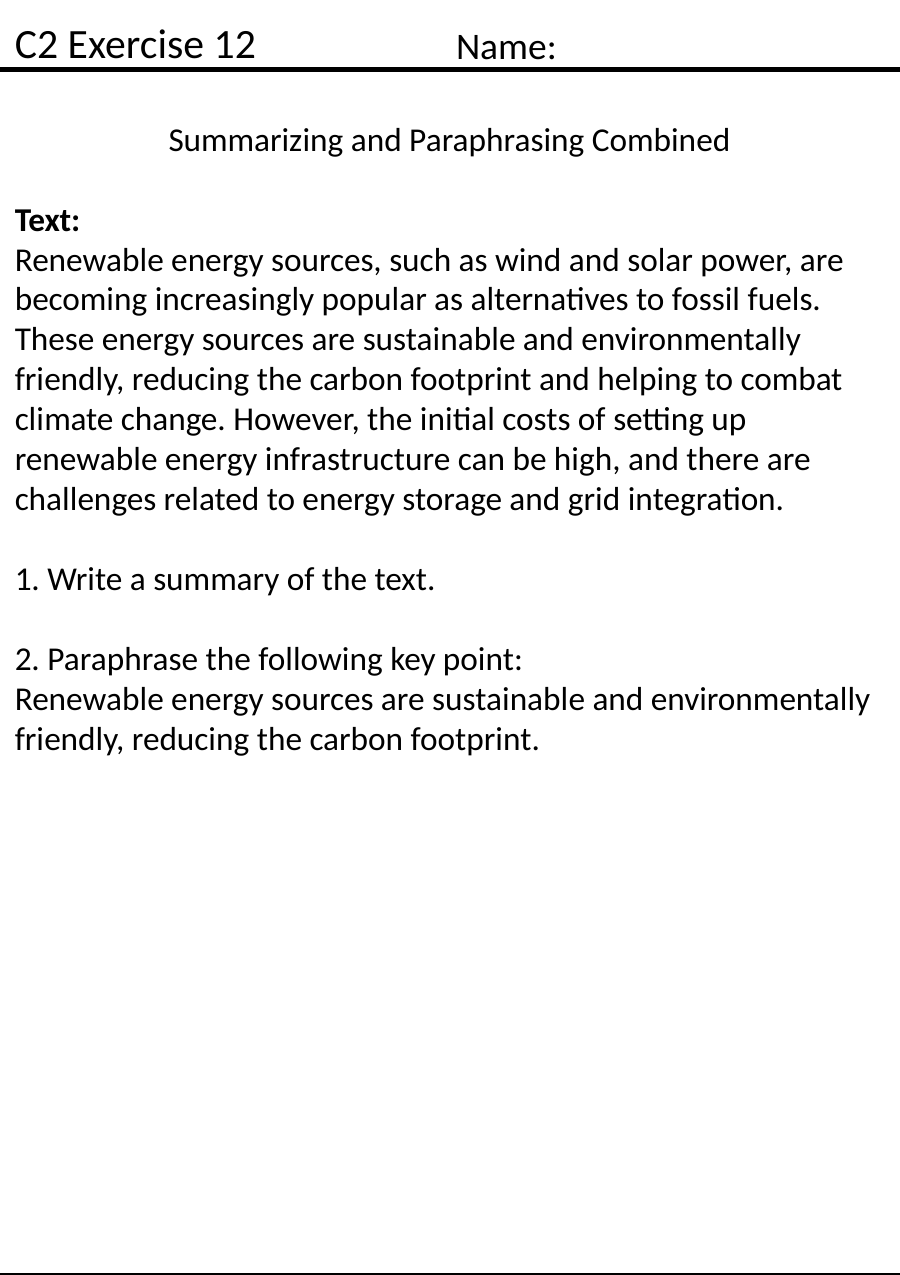

C2 Exercise 12
Name:
Summarizing and Paraphrasing Combined

Text:
Renewable energy sources, such as wind and solar power, are becoming increasingly popular as alternatives to fossil fuels. These energy sources are sustainable and environmentally friendly, reducing the carbon footprint and helping to combat climate change. However, the initial costs of setting up renewable energy infrastructure can be high, and there are challenges related to energy storage and grid integration.

1. Write a summary of the text.

2. Paraphrase the following key point:
Renewable energy sources are sustainable and environmentally friendly, reducing the carbon footprint.